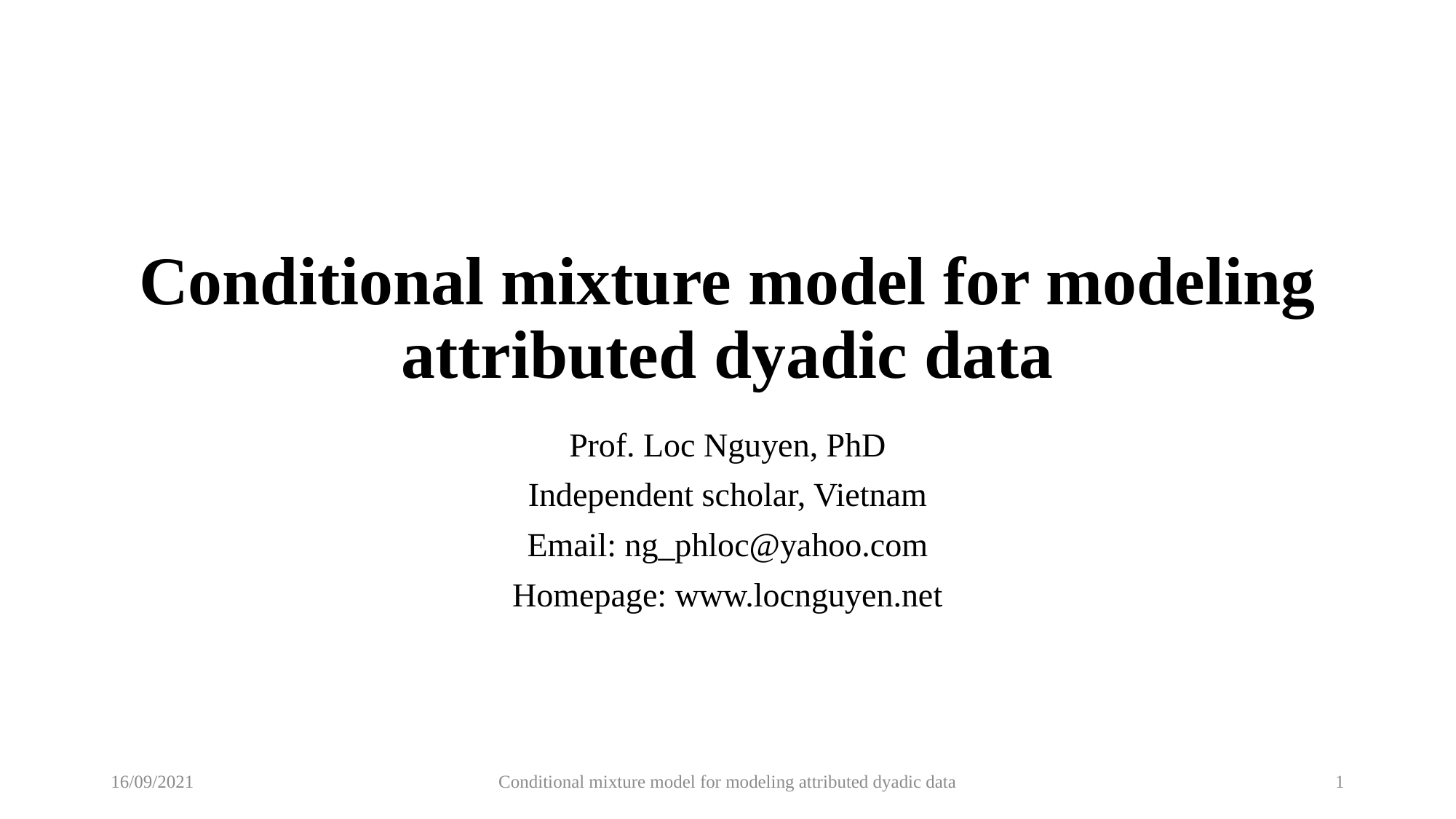

# Conditional mixture model for modeling attributed dyadic data
Prof. Loc Nguyen, PhD
Independent scholar, Vietnam
Email: ng_phloc@yahoo.com
Homepage: www.locnguyen.net

16/09/2021
Conditional mixture model for modeling attributed dyadic data
1